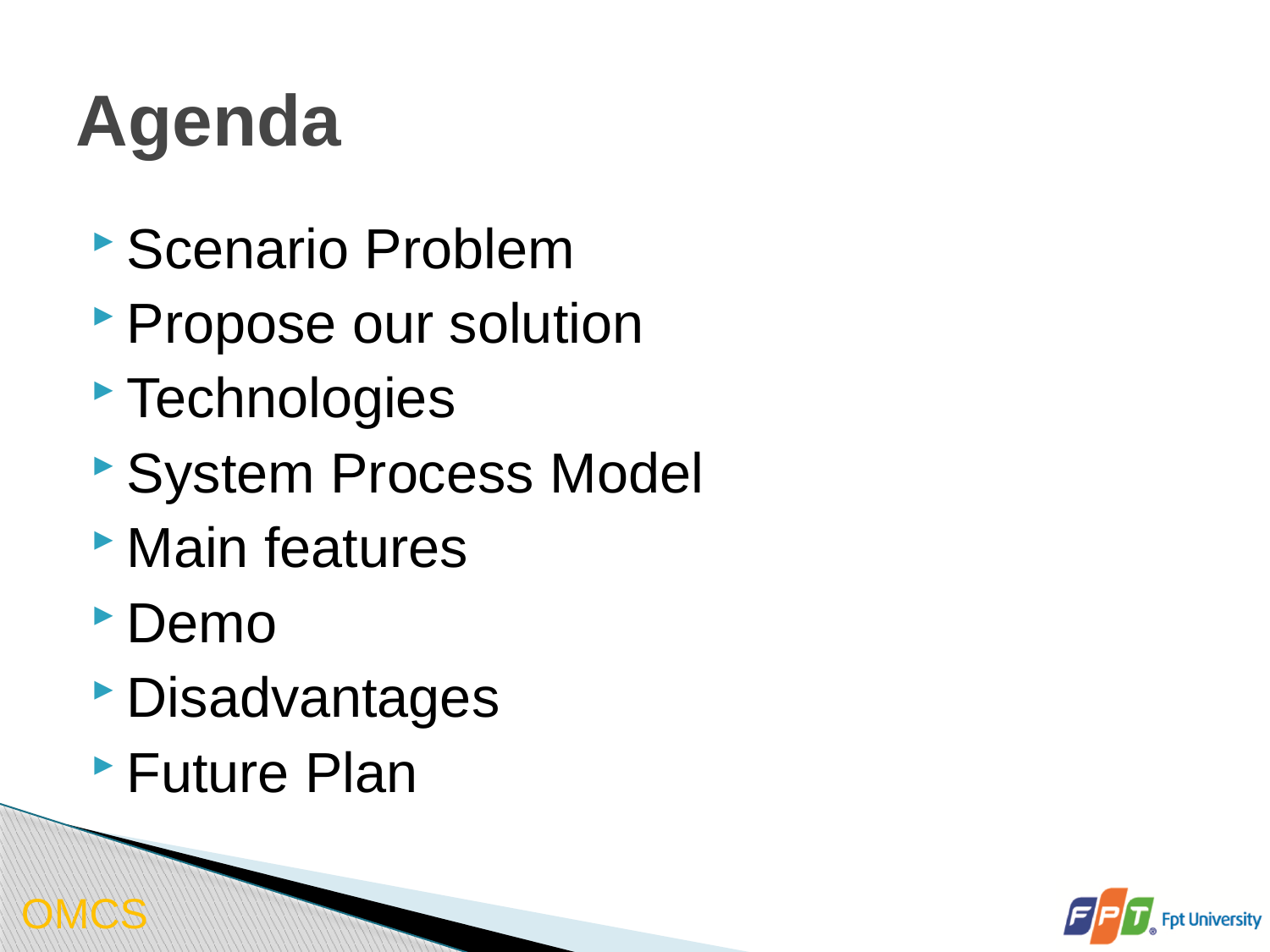

# Agenda
Scenario Problem
Propose our solution
Technologies
System Process Model
Main features
Demo
Disadvantages
Future Plan